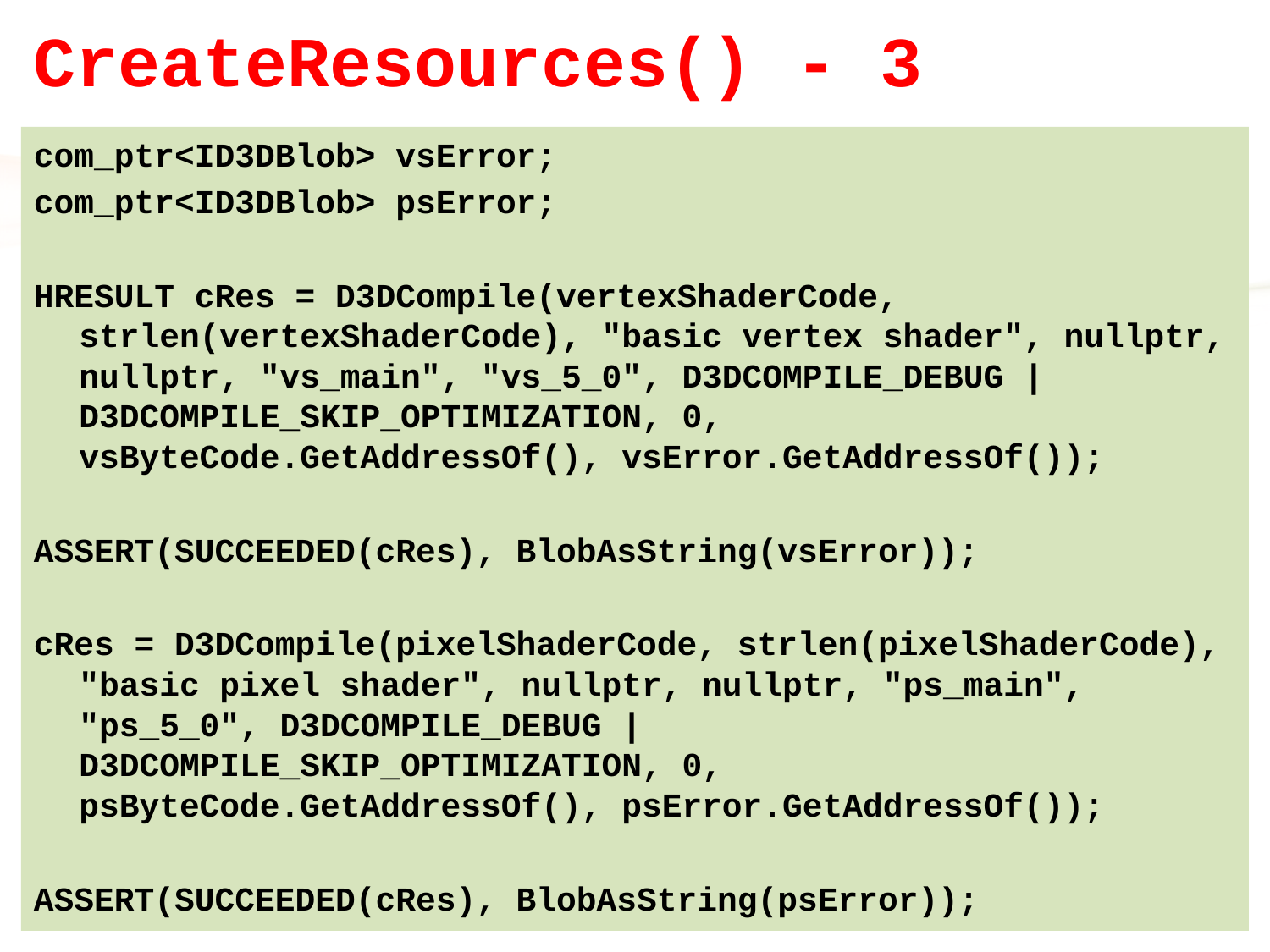

# CreateResources() - 3
com_ptr<ID3DBlob> vsError;
com_ptr<ID3DBlob> psError;

HRESULT cRes = D3DCompile(vertexShaderCode, strlen(vertexShaderCode), "basic vertex shader", nullptr, nullptr, "vs_main", "vs_5_0", D3DCOMPILE_DEBUG | D3DCOMPILE_SKIP_OPTIMIZATION, 0, vsByteCode.GetAddressOf(), vsError.GetAddressOf());

ASSERT(SUCCEEDED(cRes), BlobAsString(vsError));

cRes = D3DCompile(pixelShaderCode, strlen(pixelShaderCode), "basic pixel shader", nullptr, nullptr, "ps_main", "ps_5_0", D3DCOMPILE_DEBUG | D3DCOMPILE_SKIP_OPTIMIZATION, 0, psByteCode.GetAddressOf(), psError.GetAddressOf());

ASSERT(SUCCEEDED(cRes), BlobAsString(psError));